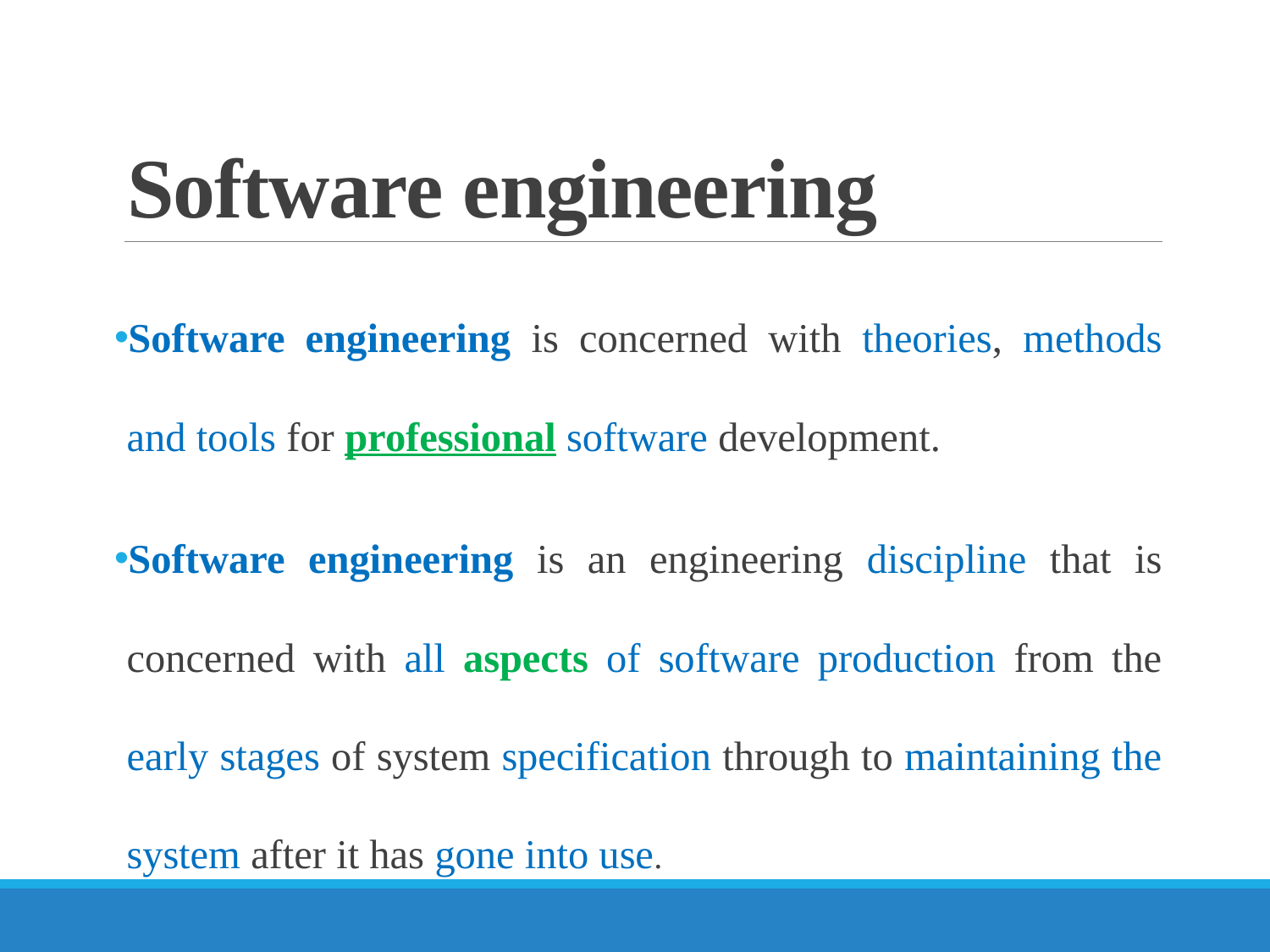

# Software engineering
Software engineering is concerned with theories, methods and tools for professional software development.
Software engineering is an engineering discipline that is concerned with all aspects of software production from the early stages of system specification through to maintaining the system after it has gone into use.